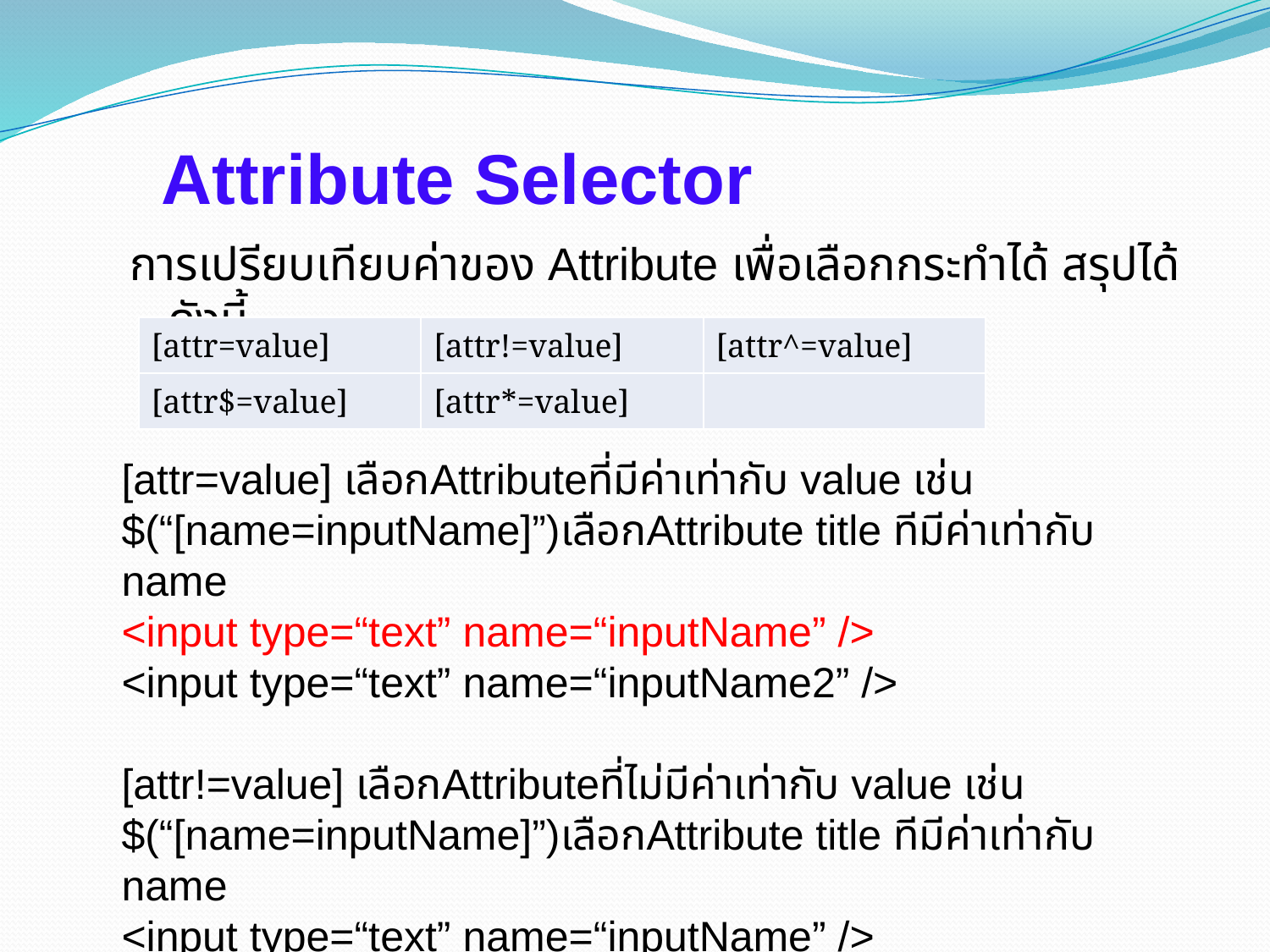

# Attribute Selector
การเปรียบเทียบค่าของ Attribute เพื่อเลือกกระทำได้ สรุปได้ดังนี้

| [attr=value] | [attr!=value] | [attr^=value] |
| --- | --- | --- |
| [attr$=value] | [attr\*=value] |  |
[attr=value] เลือกAttributeที่มีค่าเท่ากับ value เช่น
$(“[name=inputName]”)เลือกAttribute title ทีมีค่าเท่ากับ name
<input type=“text” name=“inputName” />
<input type=“text” name=“inputName2” />

[attr!=value] เลือกAttributeที่ไม่มีค่าเท่ากับ value เช่น
$(“[name=inputName]”)เลือกAttribute title ทีมีค่าเท่ากับ name
<input type=“text” name=“inputName” />
<input type=“text” name=“inputName2” />